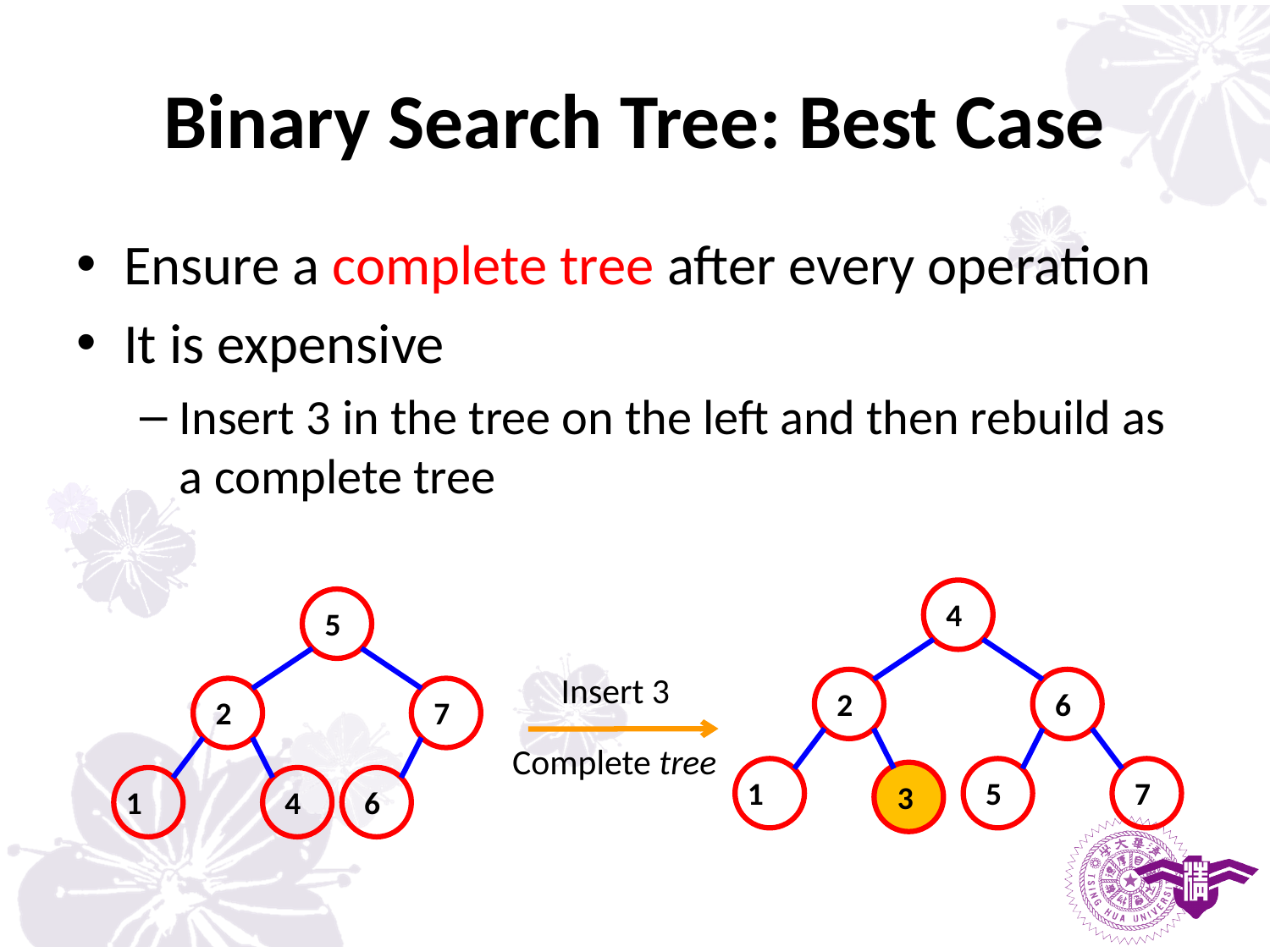

# Binary Search Tree: Best Case
Ensure a complete tree after every operation
It is expensive
Insert 3 in the tree on the left and then rebuild as a complete tree

4

5

2
7

1
4
6

Insert 3
2
6

Complete tree
1
5
7

3